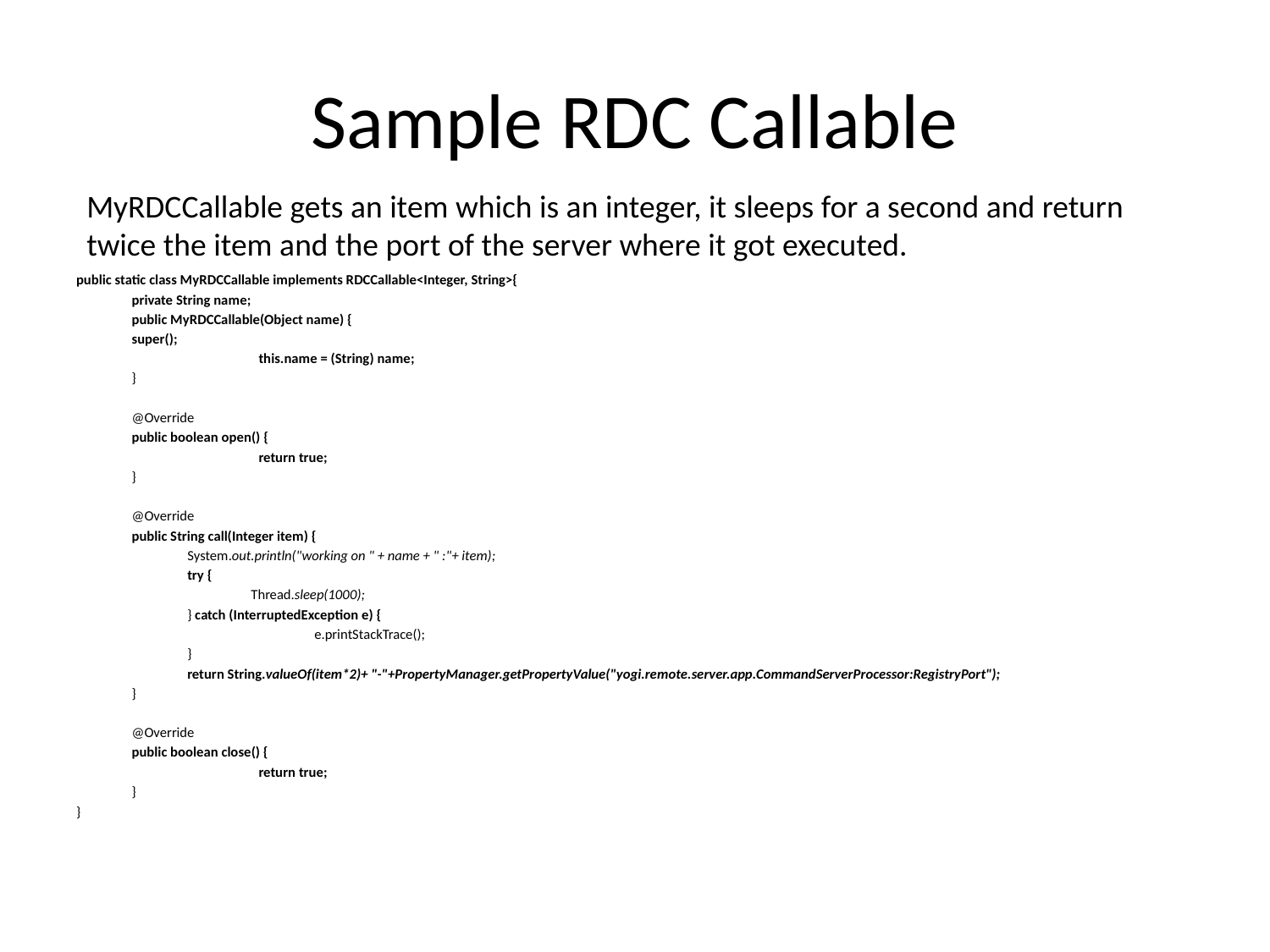

# Sample RDC Callable
MyRDCCallable gets an item which is an integer, it sleeps for a second and return twice the item and the port of the server where it got executed.
public static class MyRDCCallable implements RDCCallable<Integer, String>{
private String name;
public MyRDCCallable(Object name) {
super();
	this.name = (String) name;
}

@Override
public boolean open() {
	return true;
}

@Override
public String call(Integer item) {
System.out.println("working on " + name + " :"+ item);
try {
Thread.sleep(1000);
} catch (InterruptedException e) {
	e.printStackTrace();
}
return String.valueOf(item*2)+ "-"+PropertyManager.getPropertyValue("yogi.remote.server.app.CommandServerProcessor:RegistryPort");
}

@Override
public boolean close() {
	return true;
}
}